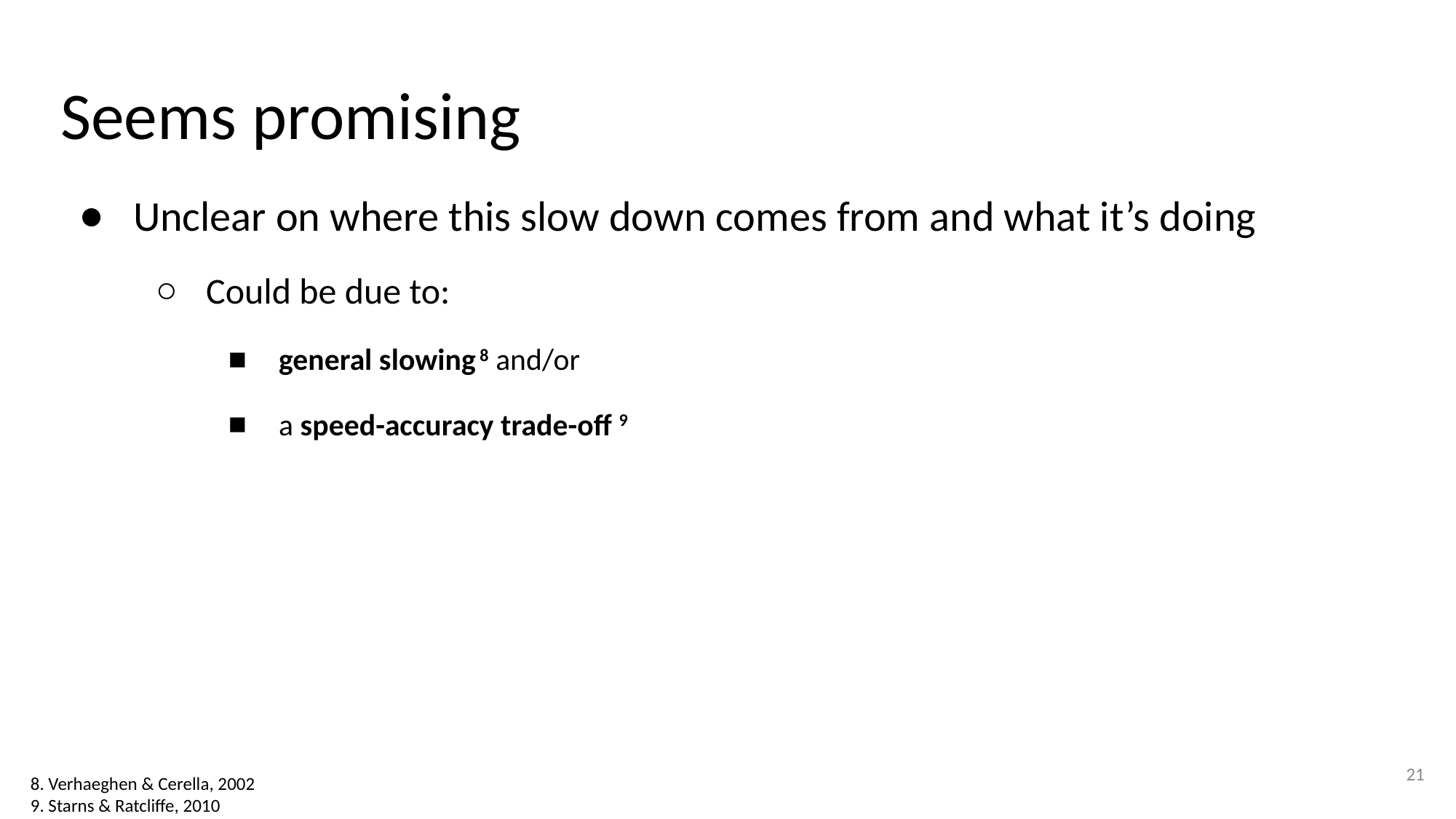

# Seems promising
Unclear on where this slow down comes from and what it’s doing
Could be due to:
general slowing 8 and/or
a speed-accuracy trade-off 9
21
8. Verhaeghen & Cerella, 2002
9. Starns & Ratcliffe, 2010